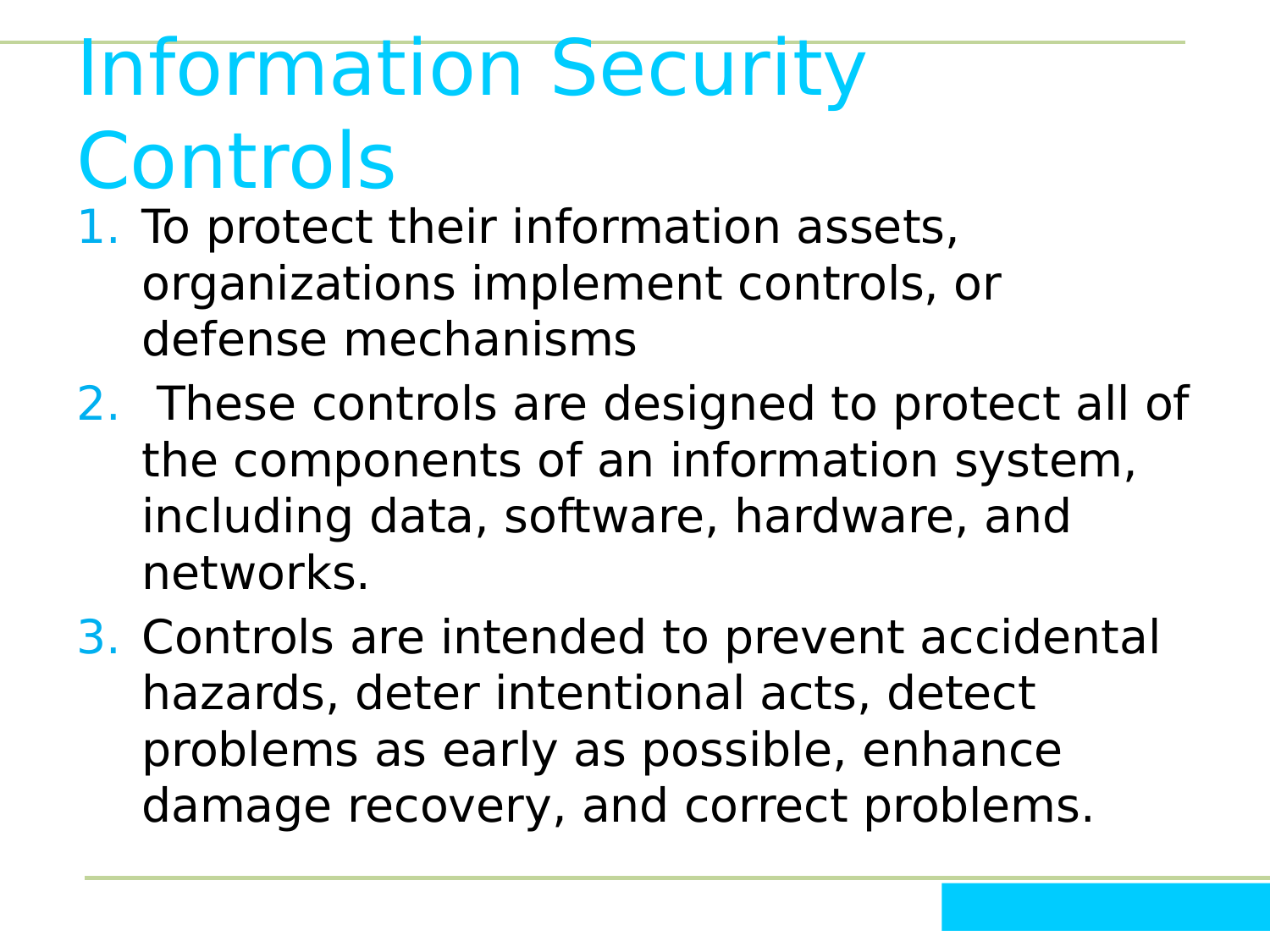

# Information Security Controls
To protect their information assets, organizations implement controls, or defense mechanisms
 These controls are designed to protect all of the components of an information system, including data, software, hardware, and networks.
Controls are intended to prevent accidental hazards, deter intentional acts, detect problems as early as possible, enhance damage recovery, and correct problems.